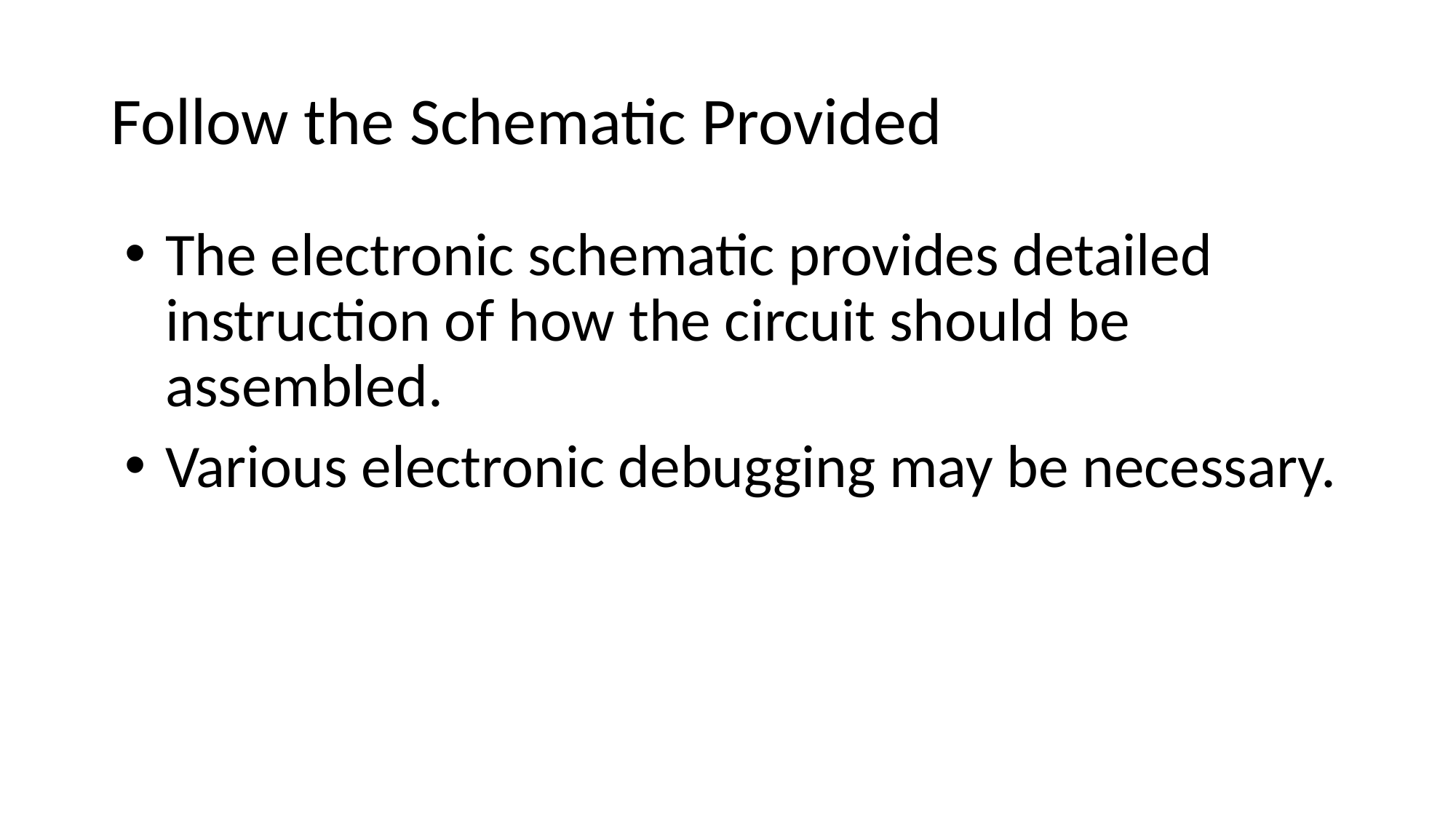

# Follow the Schematic Provided
The electronic schematic provides detailed instruction of how the circuit should be assembled.
Various electronic debugging may be necessary.